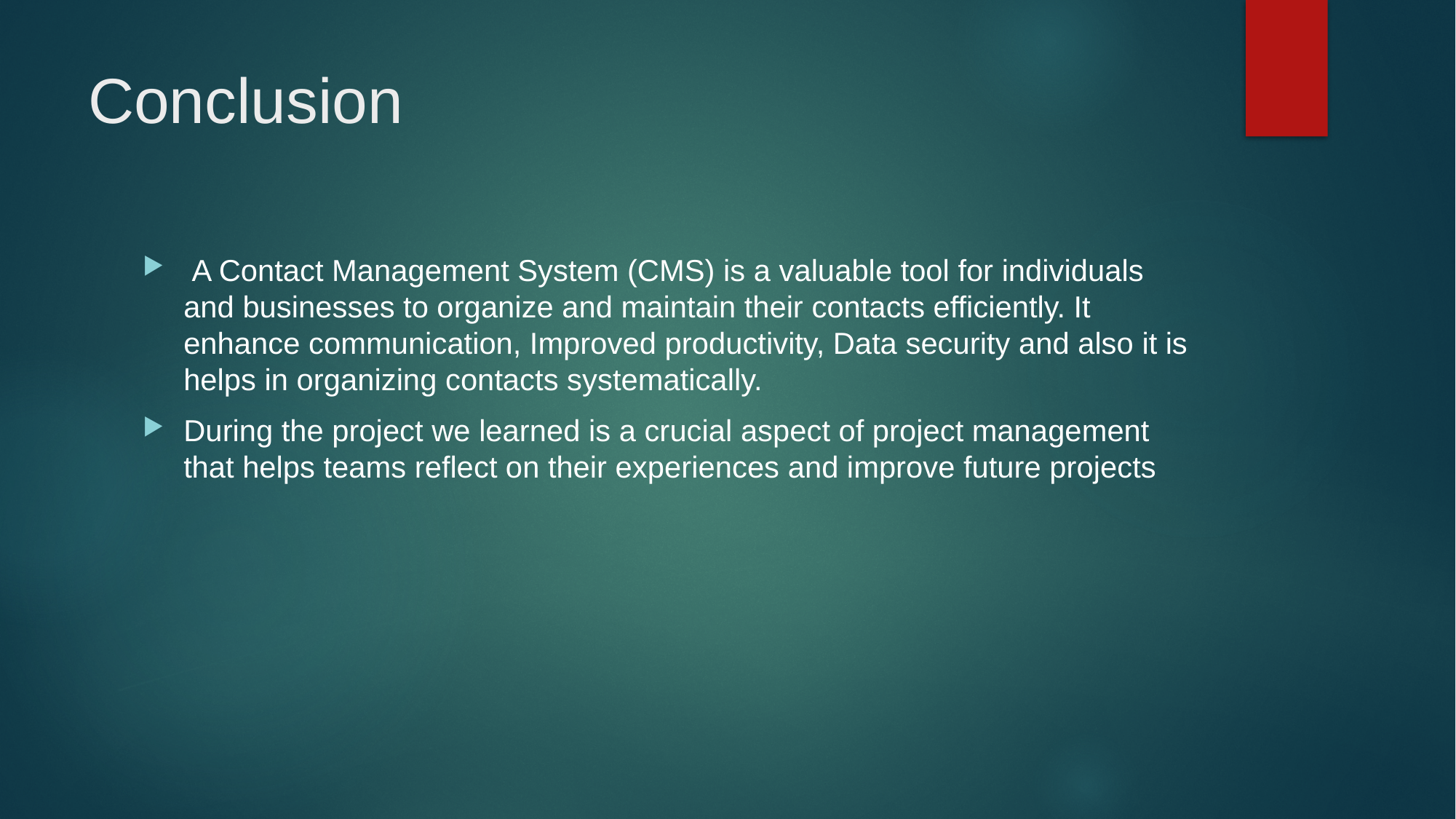

# Conclusion
 A Contact Management System (CMS) is a valuable tool for individuals and businesses to organize and maintain their contacts efficiently. It enhance communication, Improved productivity, Data security and also it is helps in organizing contacts systematically.
During the project we learned is a crucial aspect of project management that helps teams reflect on their experiences and improve future projects